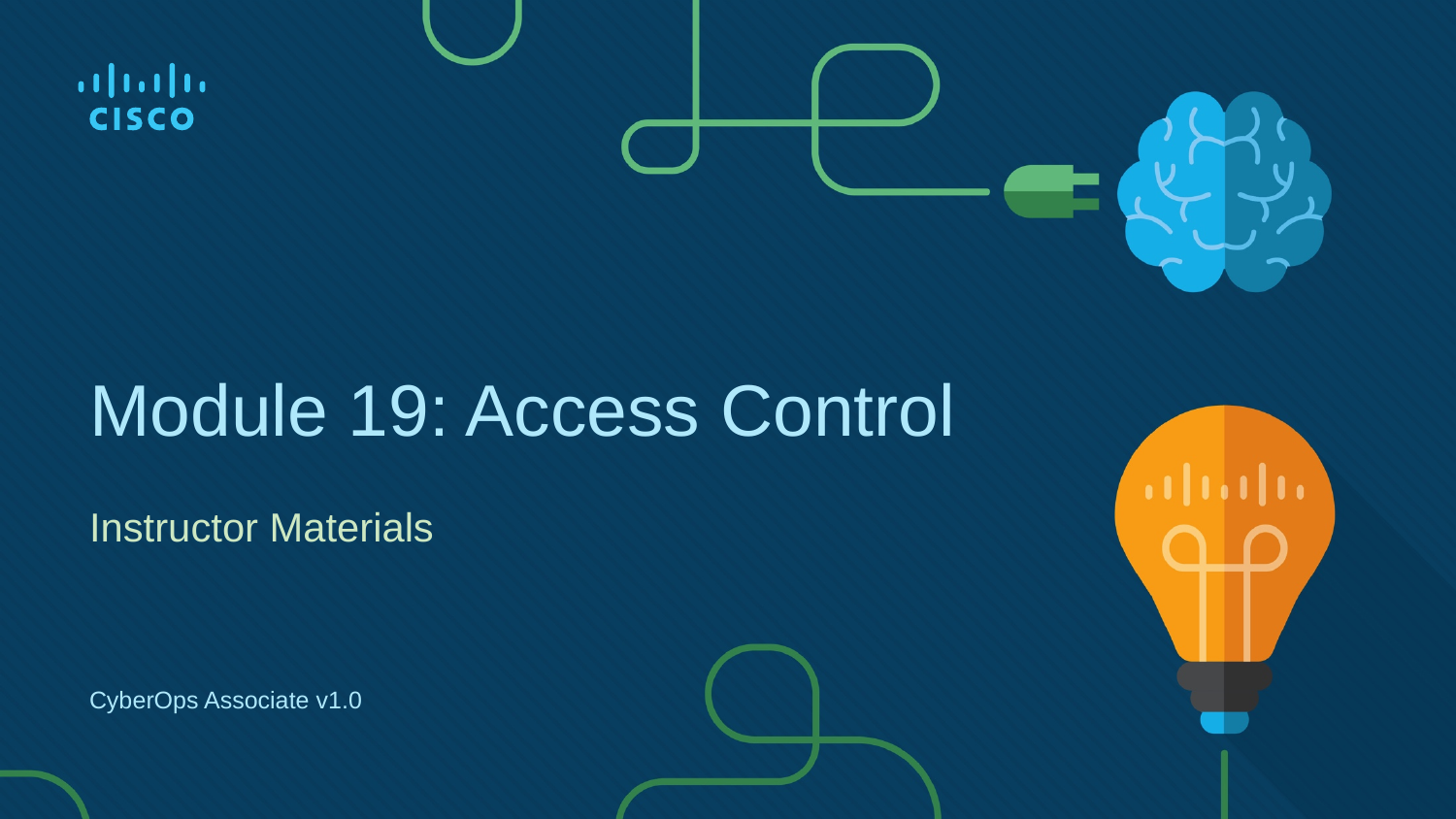

# Module 19: Access Control
Instructor Materials
CyberOps Associate v1.0